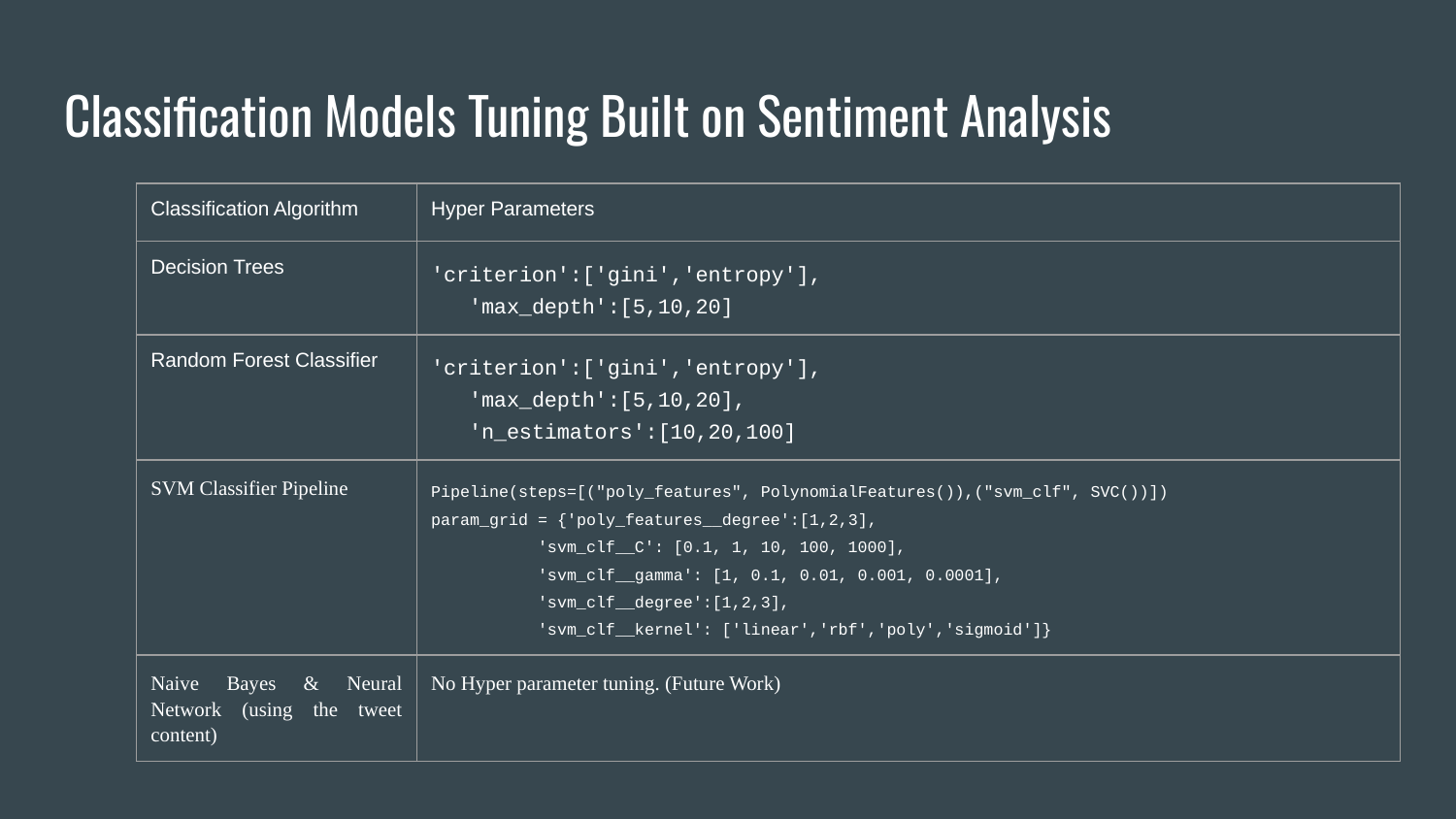

# Classification Models Tuning Built on Sentiment Analysis
| Classification Algorithm | Hyper Parameters |
| --- | --- |
| Decision Trees | 'criterion':['gini','entropy'], 'max\_depth':[5,10,20] |
| Random Forest Classifier | 'criterion':['gini','entropy'], 'max\_depth':[5,10,20], 'n\_estimators':[10,20,100] |
| SVM Classifier Pipeline | Pipeline(steps=[("poly\_features", PolynomialFeatures()),("svm\_clf", SVC())]) param\_grid = {'poly\_features\_\_degree':[1,2,3], 'svm\_clf\_\_C': [0.1, 1, 10, 100, 1000], 'svm\_clf\_\_gamma': [1, 0.1, 0.01, 0.001, 0.0001], 'svm\_clf\_\_degree':[1,2,3], 'svm\_clf\_\_kernel': ['linear','rbf','poly','sigmoid']} |
| Naive Bayes & Neural Network (using the tweet content) | No Hyper parameter tuning. (Future Work) |